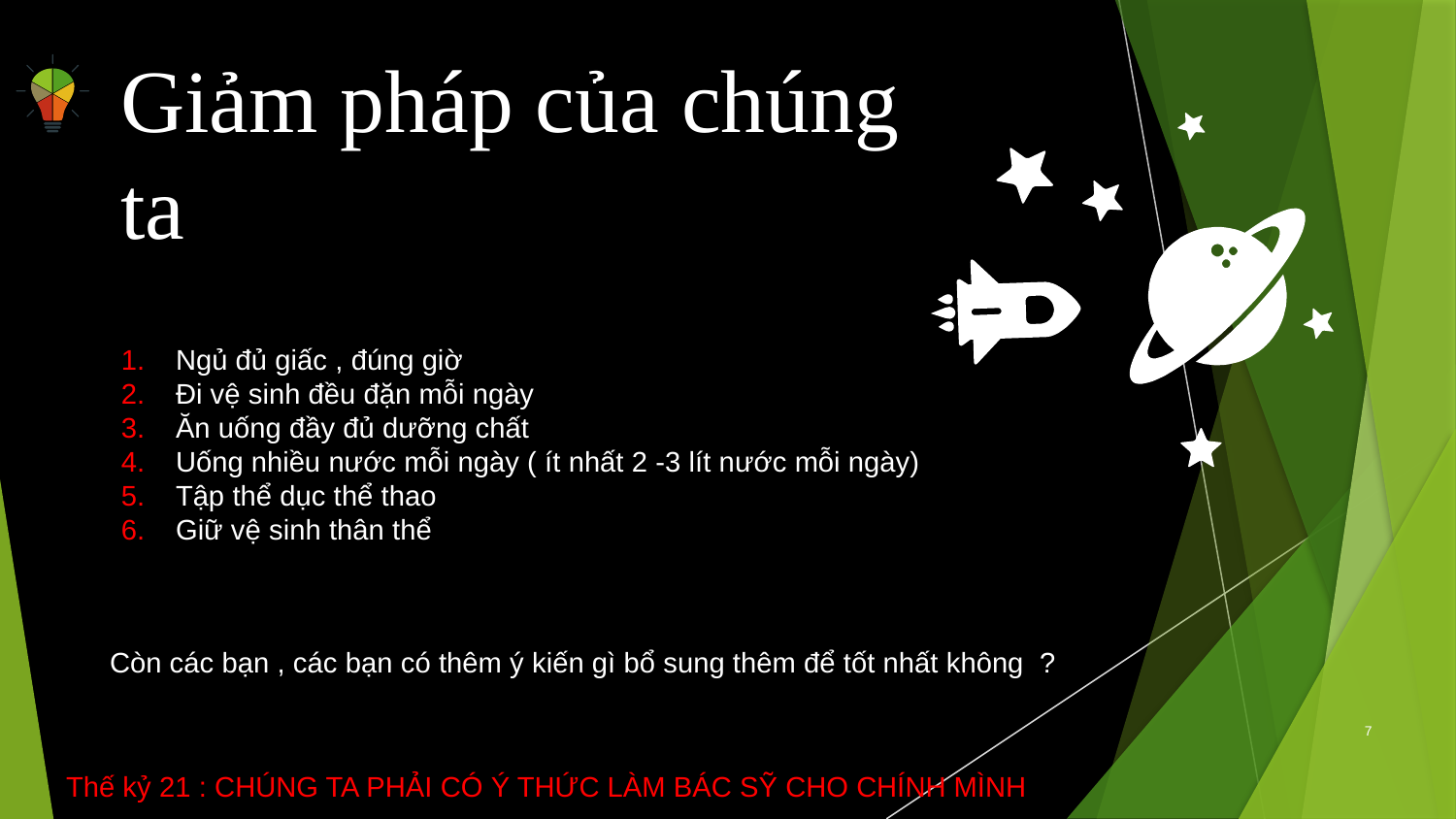

Giảm pháp của chúng ta

Ngủ đủ giấc , đúng giờ
Đi vệ sinh đều đặn mỗi ngày
Ăn uống đầy đủ dưỡng chất
Uống nhiều nước mỗi ngày ( ít nhất 2 -3 lít nước mỗi ngày)
Tập thể dục thể thao
Giữ vệ sinh thân thể

Còn các bạn , các bạn có thêm ý kiến gì bổ sung thêm để tốt nhất không  ?
7
Thế kỷ 21 : CHÚNG TA PHẢI CÓ Ý THỨC LÀM BÁC SỸ CHO CHÍNH MÌNH